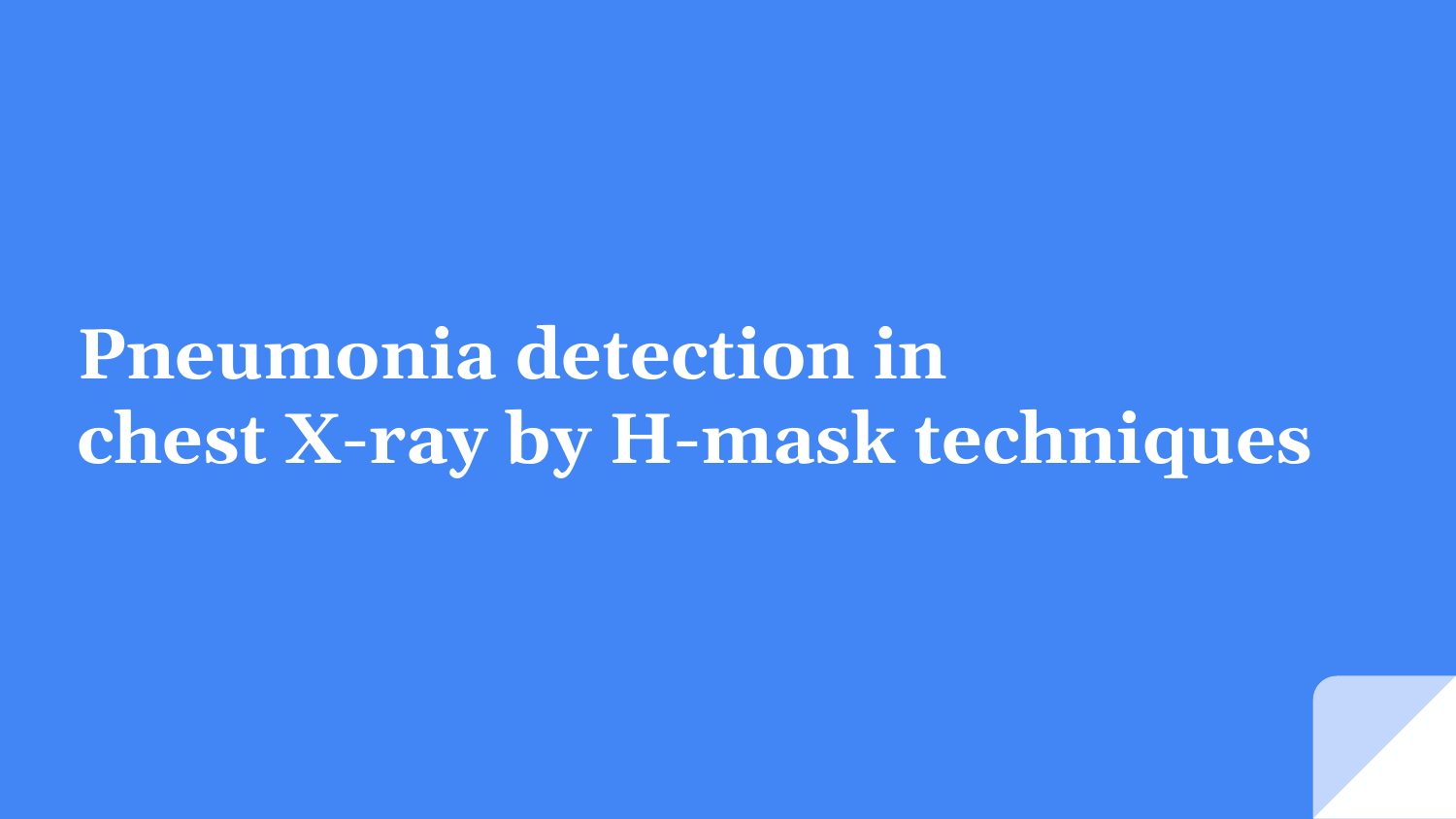

# Pneumonia detection in
chest X-ray by H-mask techniques